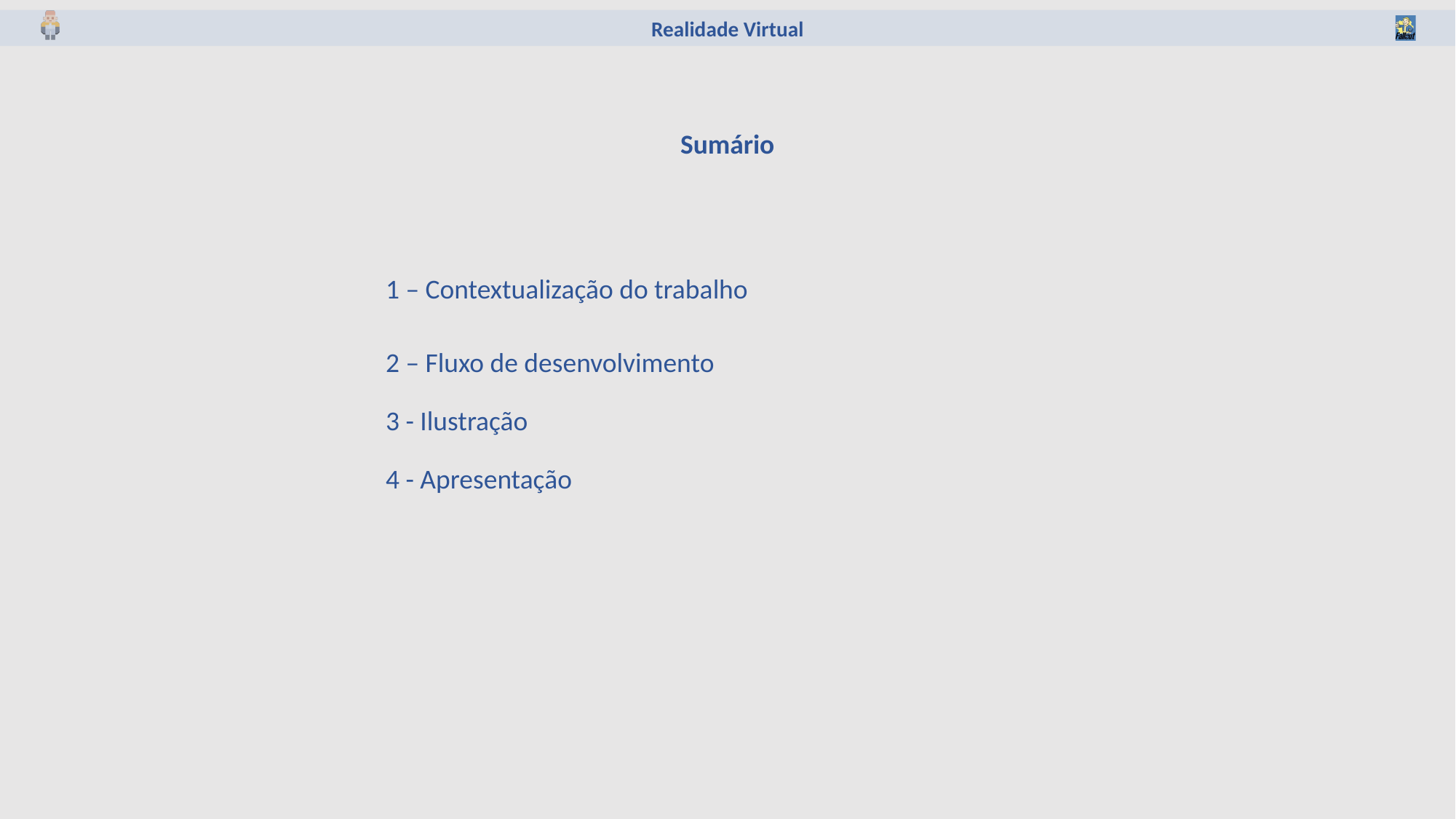

Sumário
1 – Contextualização do trabalho
2 – Fluxo de desenvolvimento
3 - Ilustração
4 - Apresentação